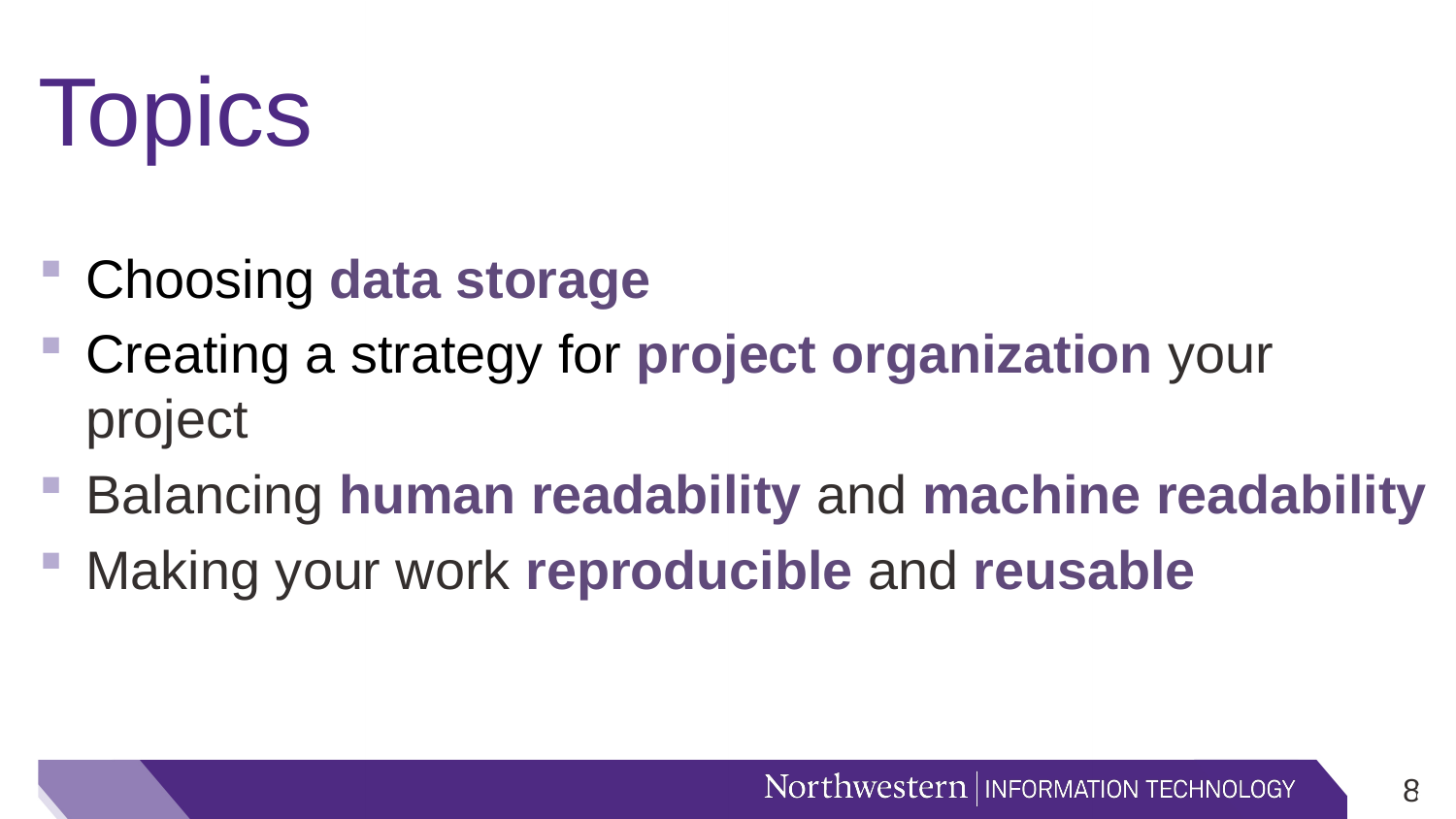

# Topics
Choosing data storage
Creating a strategy for project organization your project
Balancing human readability and machine readability
Making your work reproducible and reusable

8